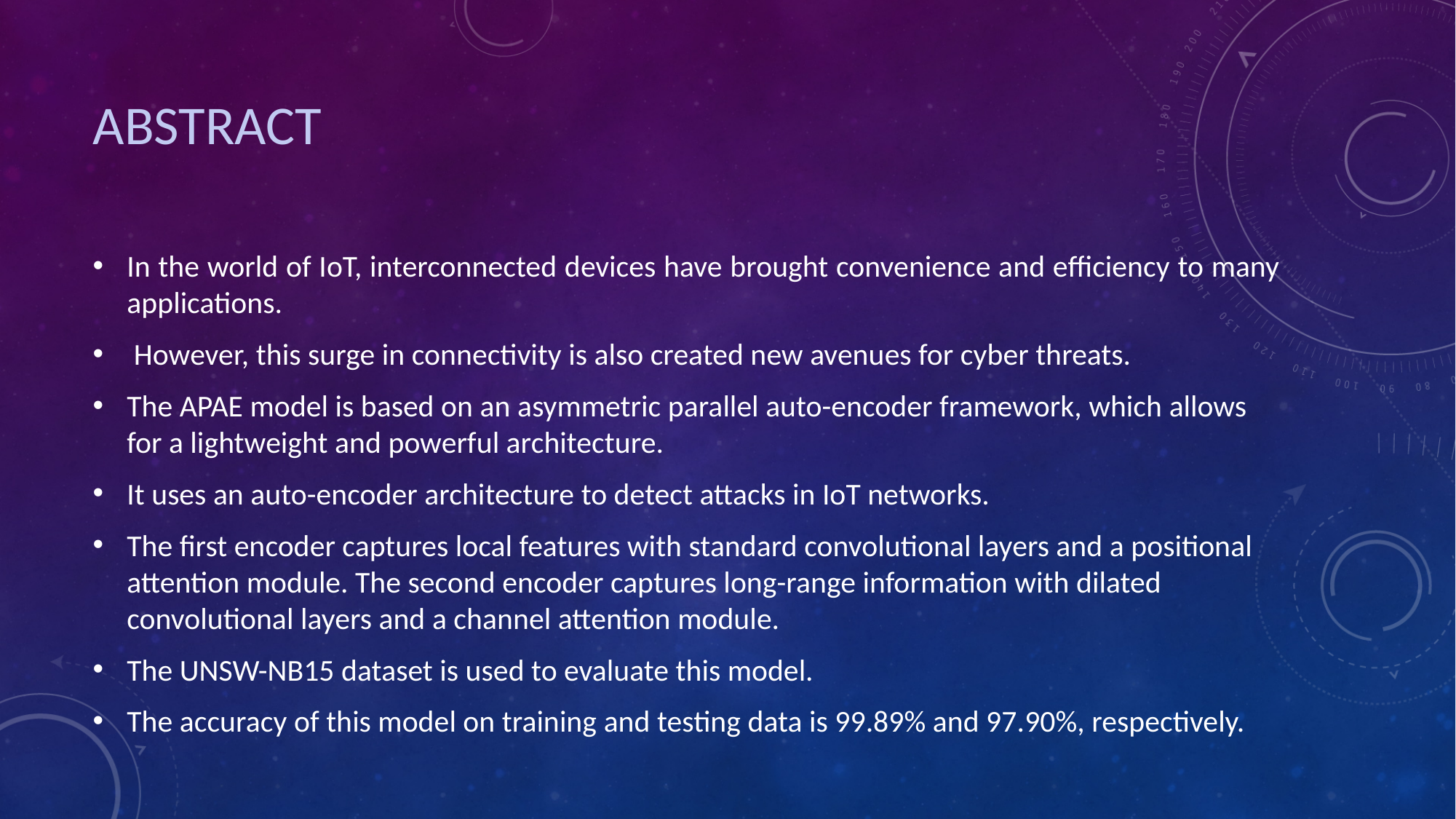

# ABSTRACT
In the world of IoT, interconnected devices have brought convenience and efficiency to many applications.
 However, this surge in connectivity is also created new avenues for cyber threats.
The APAE model is based on an asymmetric parallel auto-encoder framework, which allows for a lightweight and powerful architecture.
It uses an auto-encoder architecture to detect attacks in IoT networks.
The first encoder captures local features with standard convolutional layers and a positional attention module. The second encoder captures long-range information with dilated convolutional layers and a channel attention module.
The UNSW-NB15 dataset is used to evaluate this model.
The accuracy of this model on training and testing data is 99.89% and 97.90%, respectively.